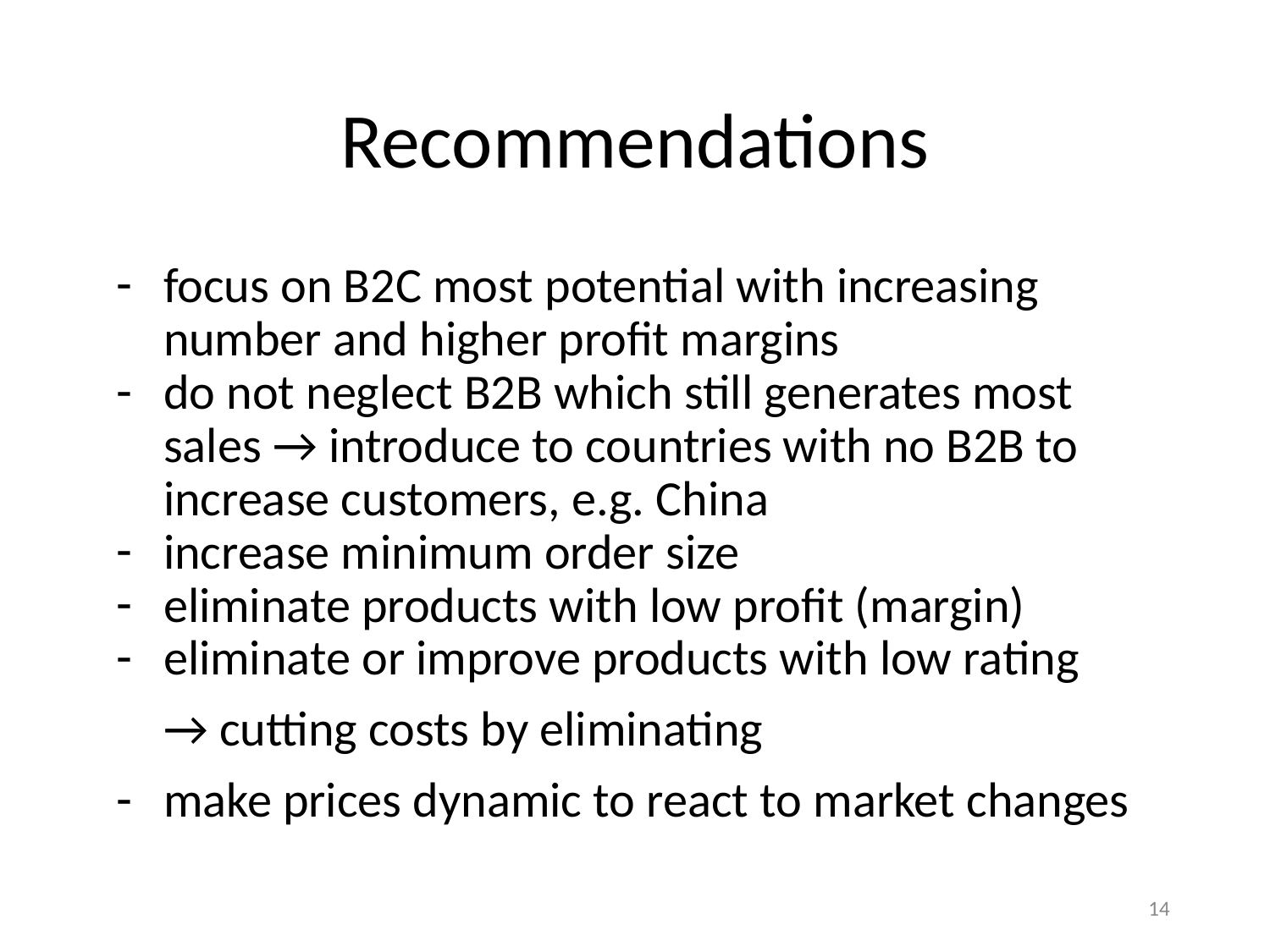

# Recommendations
focus on B2C most potential with increasing number and higher profit margins
do not neglect B2B which still generates most sales → introduce to countries with no B2B to increase customers, e.g. China
increase minimum order size
eliminate products with low profit (margin)
eliminate or improve products with low rating
→ cutting costs by eliminating
make prices dynamic to react to market changes
14